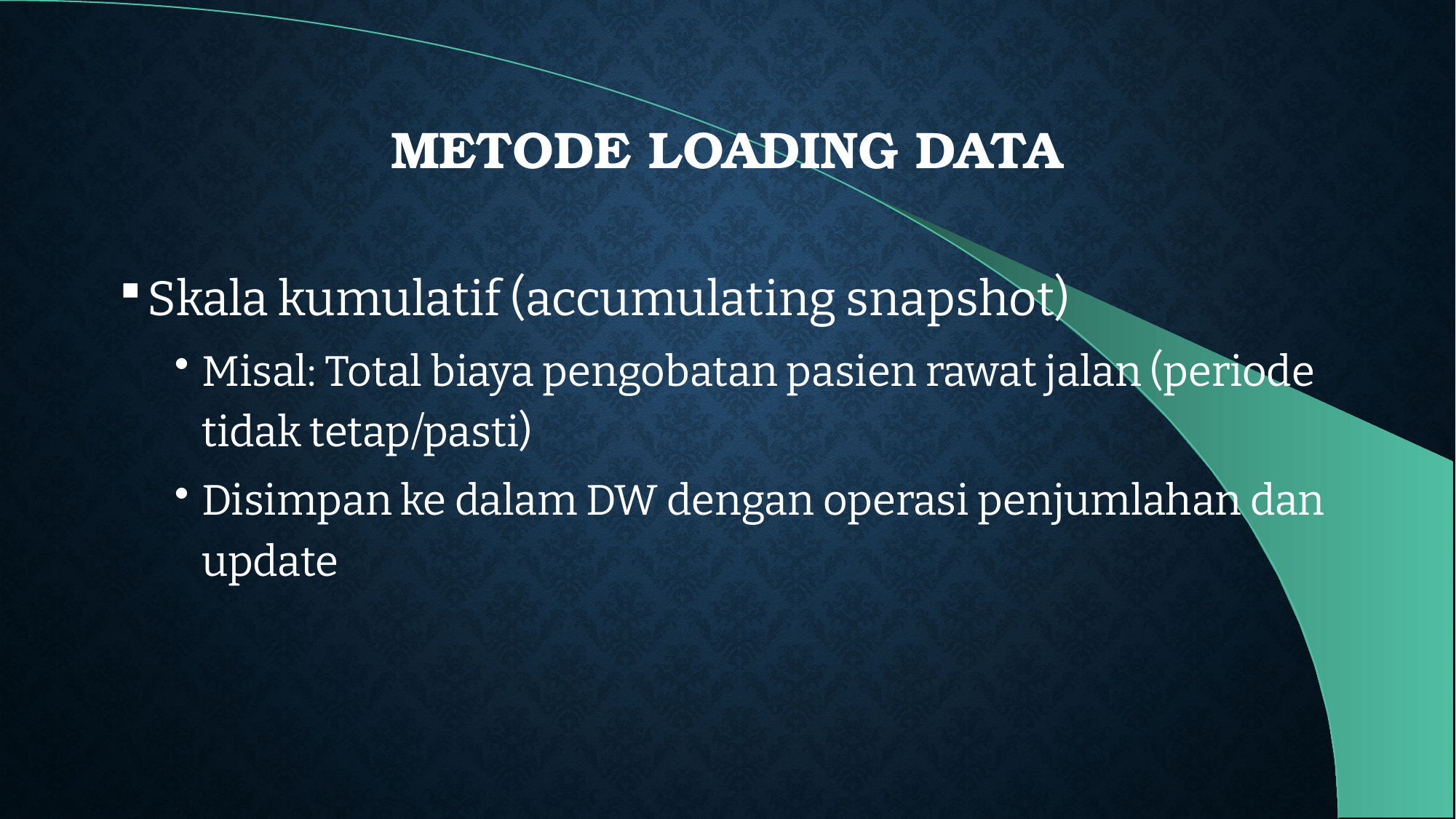

# METODE LOADING DATA
Skala kumulatif (accumulating snapshot)
Misal: Total biaya pengobatan pasien rawat jalan (periode tidak tetap/pasti)
Disimpan ke dalam DW dengan operasi penjumlahan dan update